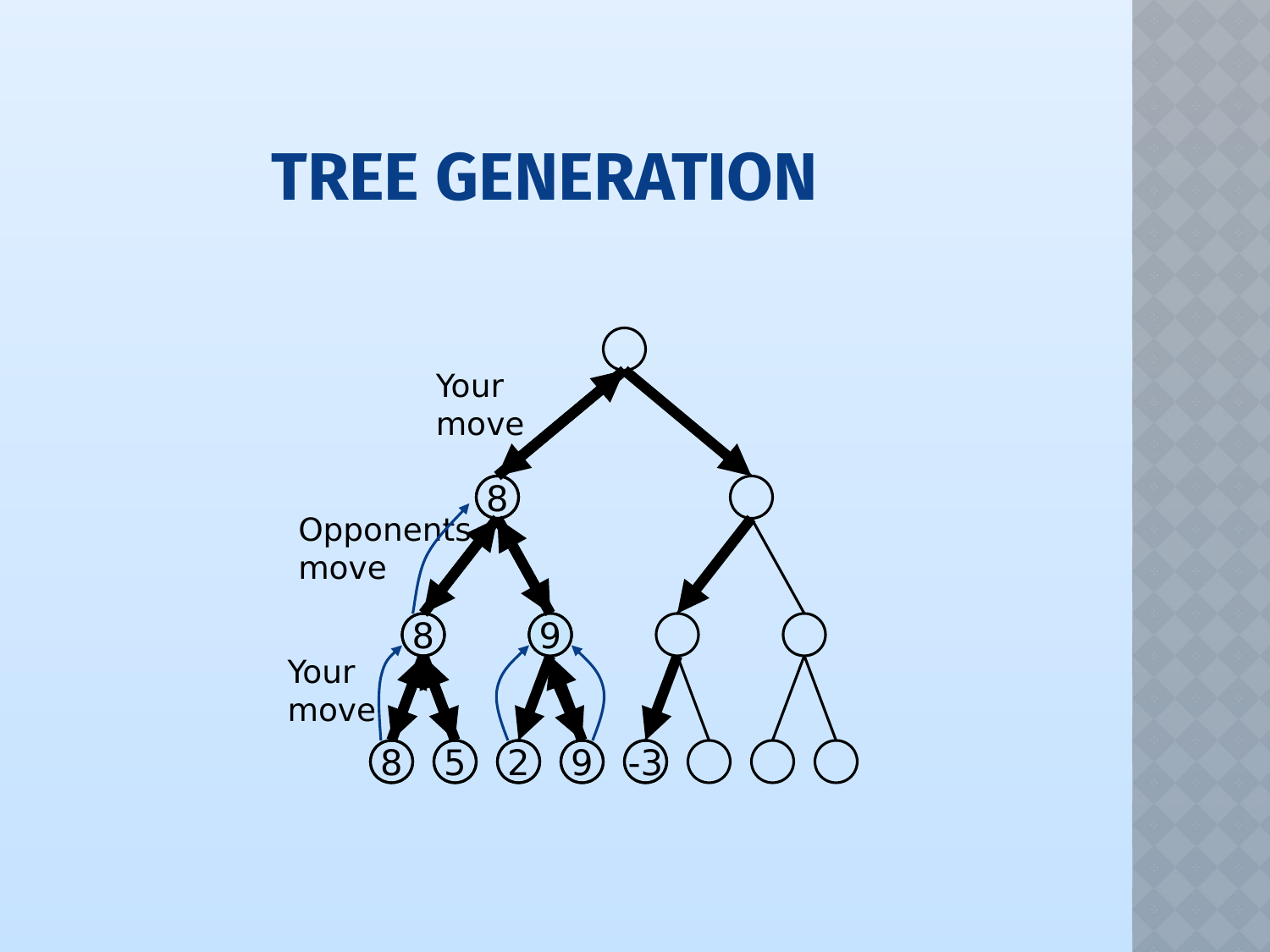

# Tree generation

Your
move

Opponents
move

Your
move

8

8
2
9

8
5
2
9
-3